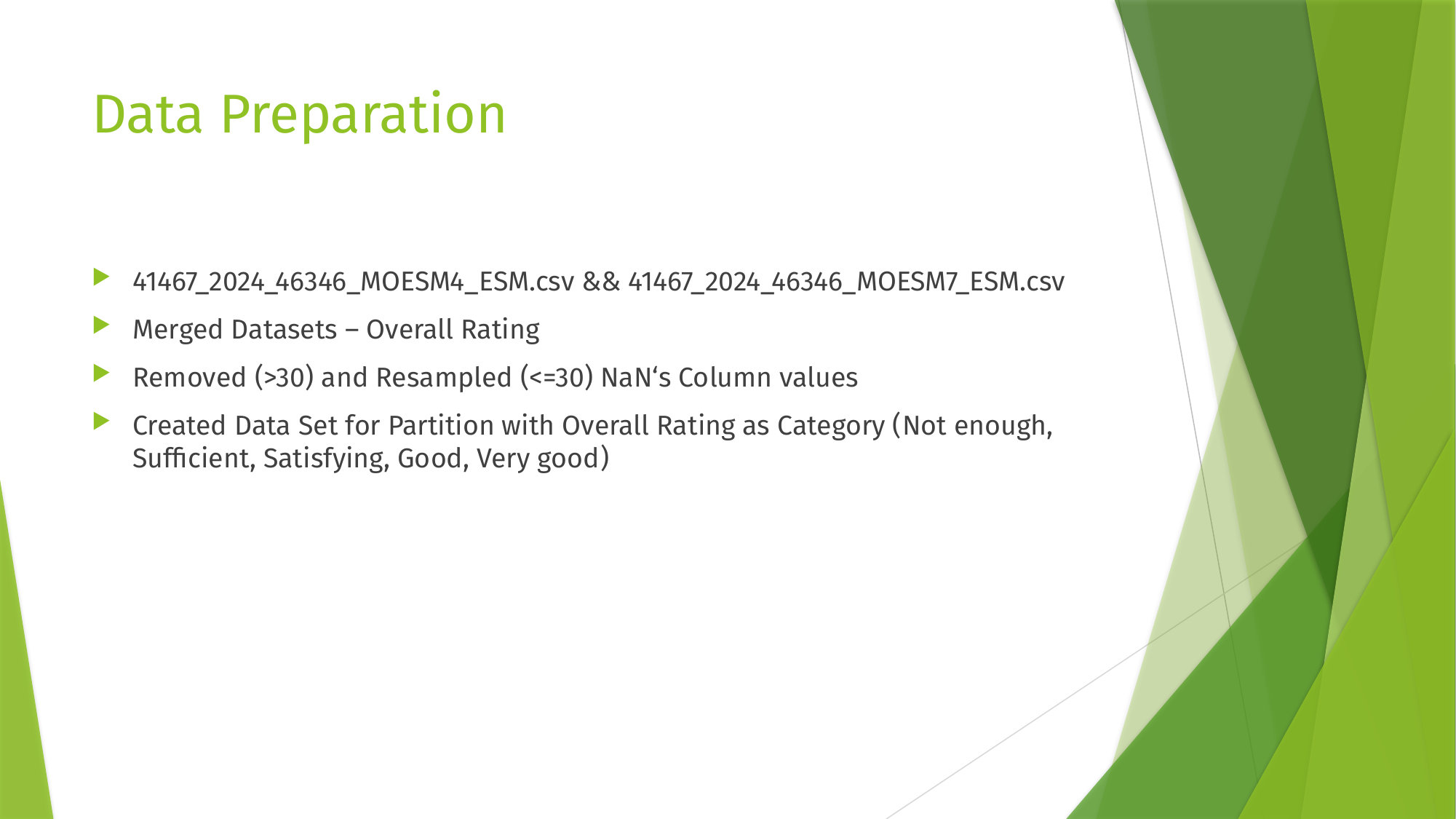

# Data Preparation
41467_2024_46346_MOESM4_ESM.csv && 41467_2024_46346_MOESM7_ESM.csv
Merged Datasets – Overall Rating
Removed (>30) and Resampled (<=30) NaN‘s Column values
Created Data Set for Partition with Overall Rating as Category (Not enough, Sufficient, Satisfying, Good, Very good)